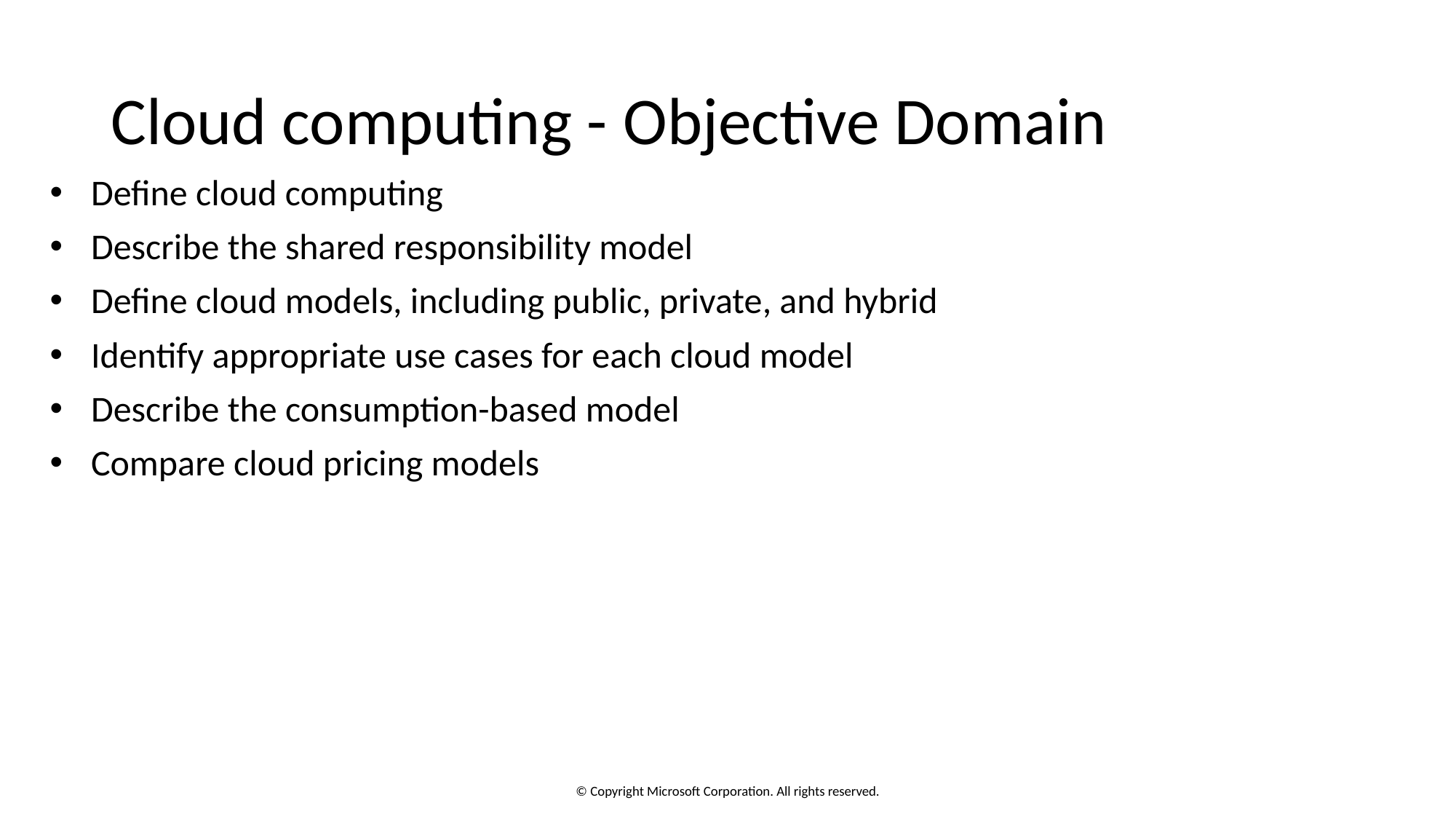

# Cloud computing - Objective Domain
Define cloud computing
Describe the shared responsibility model
Define cloud models, including public, private, and hybrid
Identify appropriate use cases for each cloud model
Describe the consumption-based model
Compare cloud pricing models